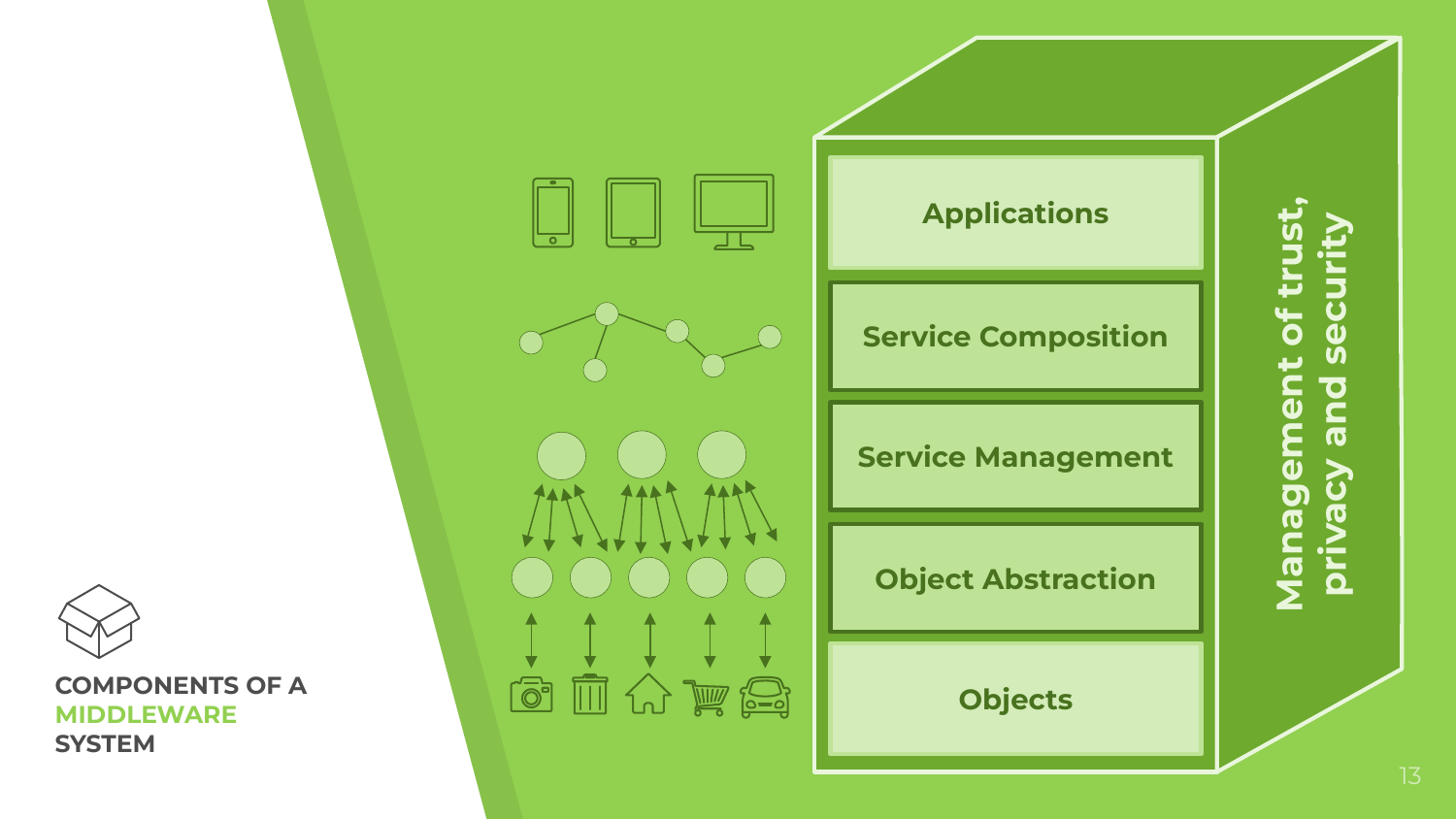

Management of trust,
privacy and security

Applications

Service Composition

Service Management

Object Abstraction

Objects

# COMPONENTS OF A MIDDLEWARE SYSTEM
13